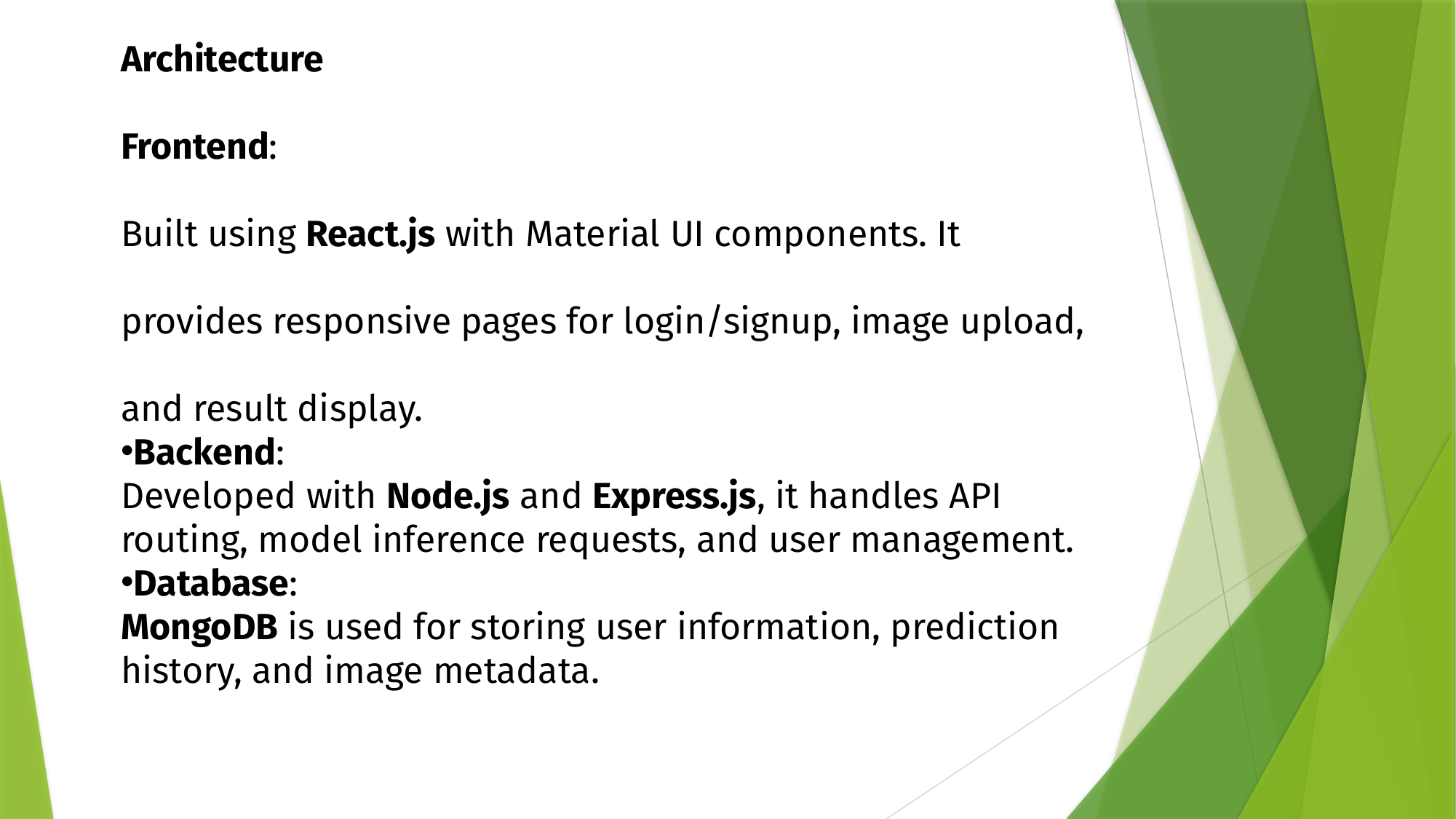

Architecture
Frontend:
Built using React.js with Material UI components. It provides responsive pages for login/signup, image upload, and result display.
Backend:
Developed with Node.js and Express.js, it handles API routing, model inference requests, and user management.
Database:
MongoDB is used for storing user information, prediction history, and image metadata.